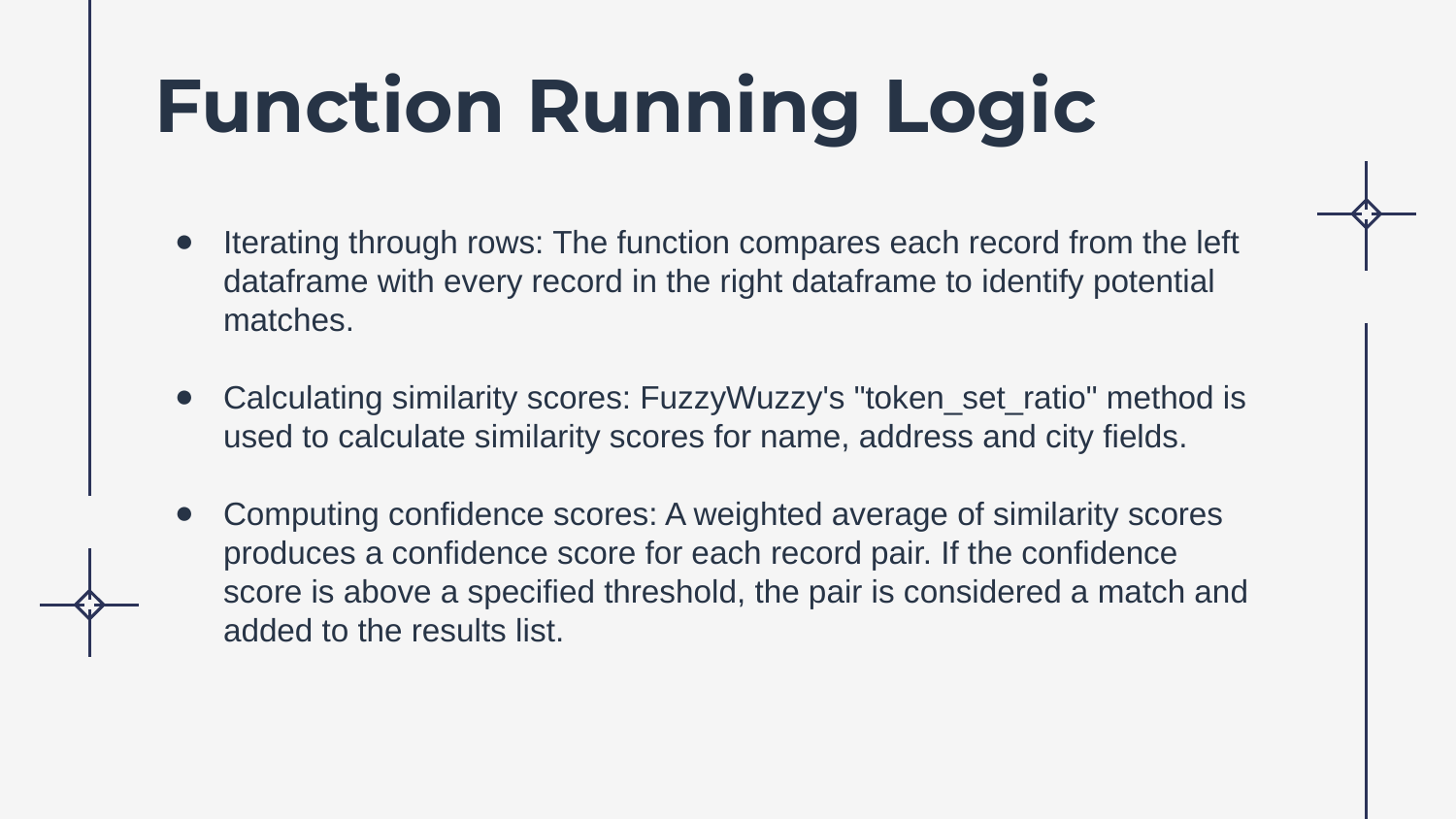

# Function Running Logic
Iterating through rows: The function compares each record from the left dataframe with every record in the right dataframe to identify potential matches.

Calculating similarity scores: FuzzyWuzzy's "token_set_ratio" method is used to calculate similarity scores for name, address and city fields.

Computing confidence scores: A weighted average of similarity scores produces a confidence score for each record pair. If the confidence score is above a specified threshold, the pair is considered a match and added to the results list.